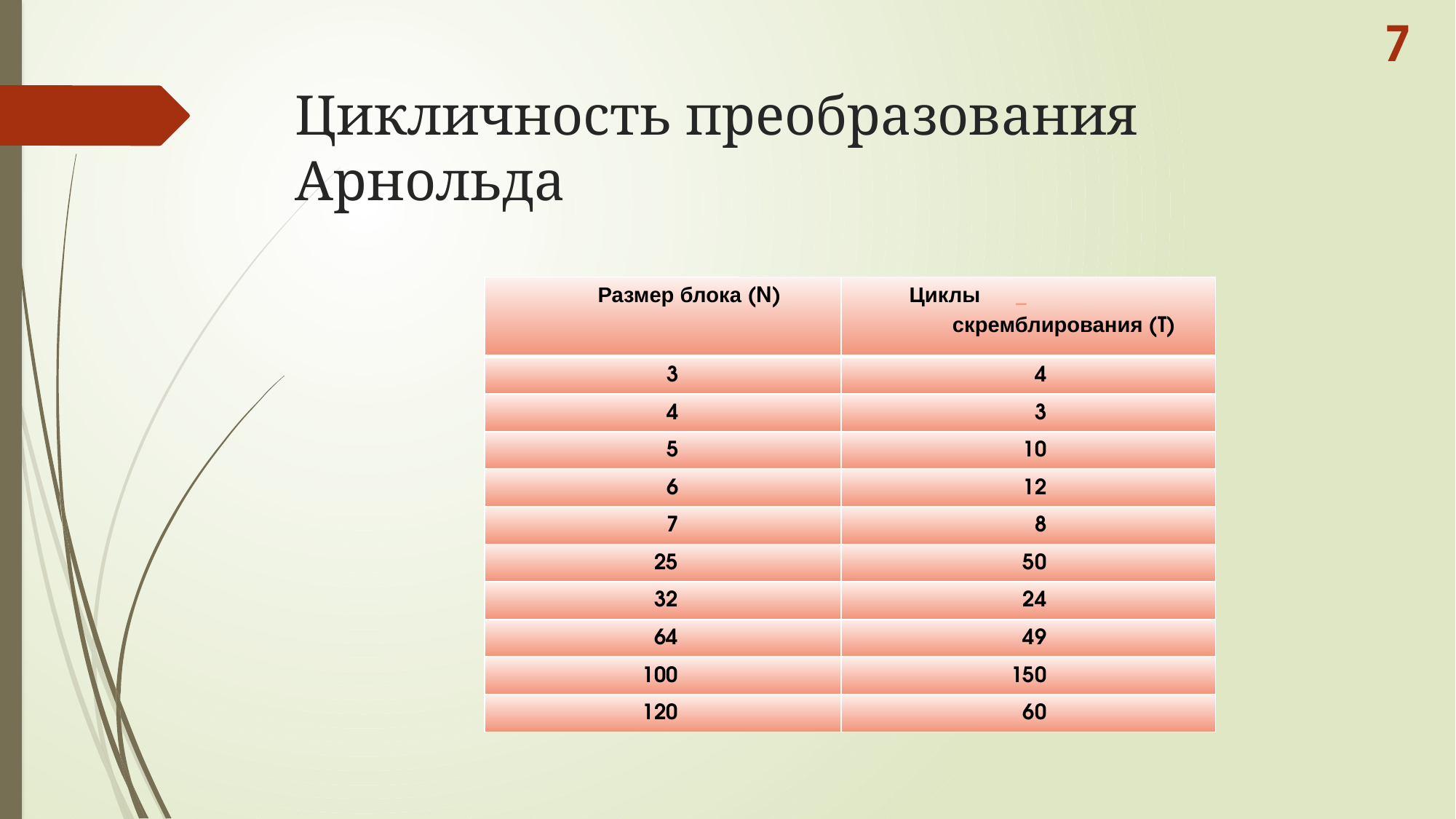

7
# Цикличность преобразования Арнольда
| Размер блока (N) | Циклы \_ скремблирования (T) |
| --- | --- |
| 3 | 4 |
| 4 | 3 |
| 5 | 10 |
| 6 | 12 |
| 7 | 8 |
| 25 | 50 |
| 32 | 24 |
| 64 | 49 |
| 100 | 150 |
| 120 | 60 |